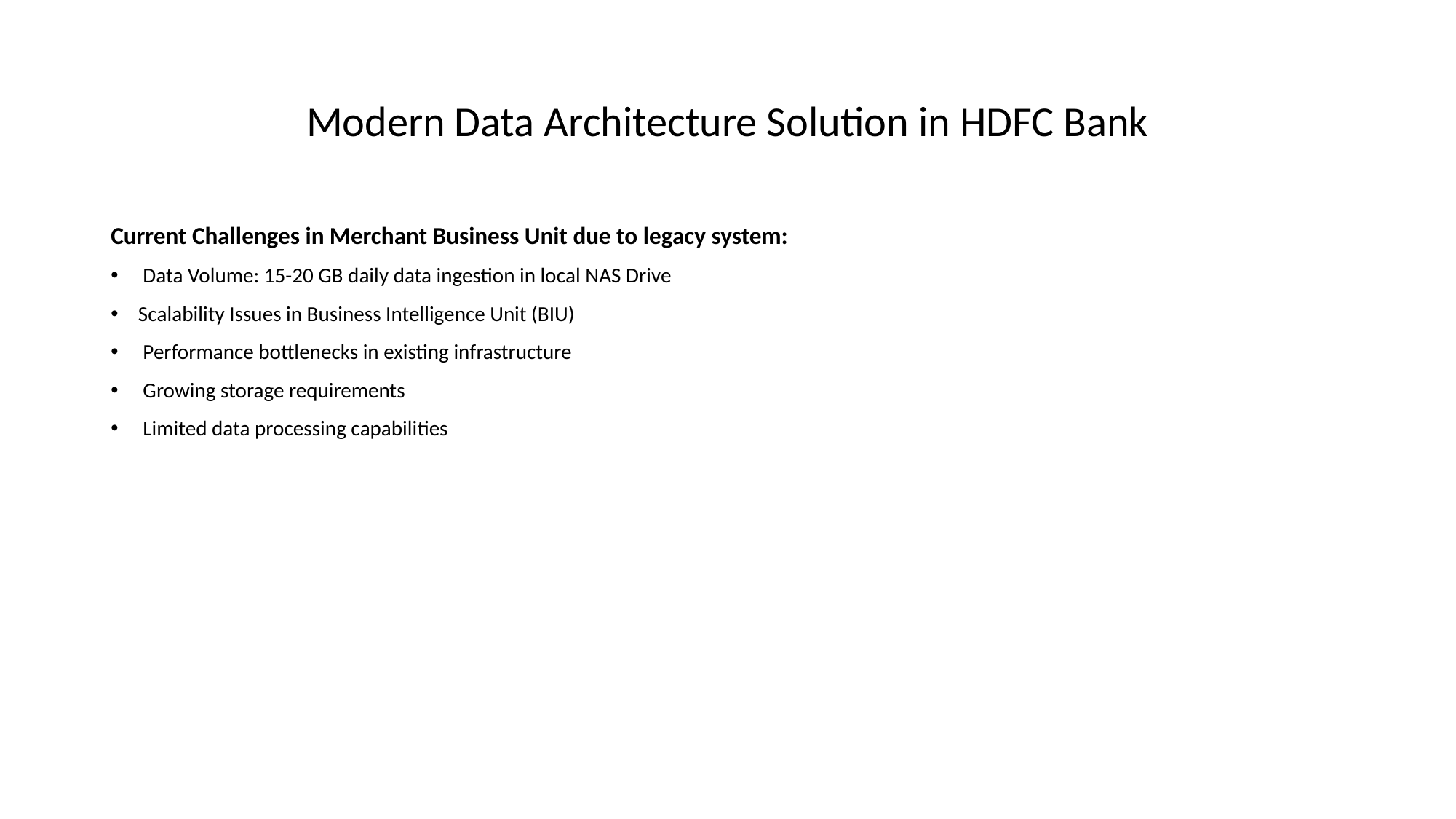

# Modern Data Architecture Solution in HDFC Bank
Current Challenges in Merchant Business Unit due to legacy system:
 Data Volume: 15-20 GB daily data ingestion in local NAS Drive
Scalability Issues in Business Intelligence Unit (BIU)
 Performance bottlenecks in existing infrastructure
 Growing storage requirements
 Limited data processing capabilities